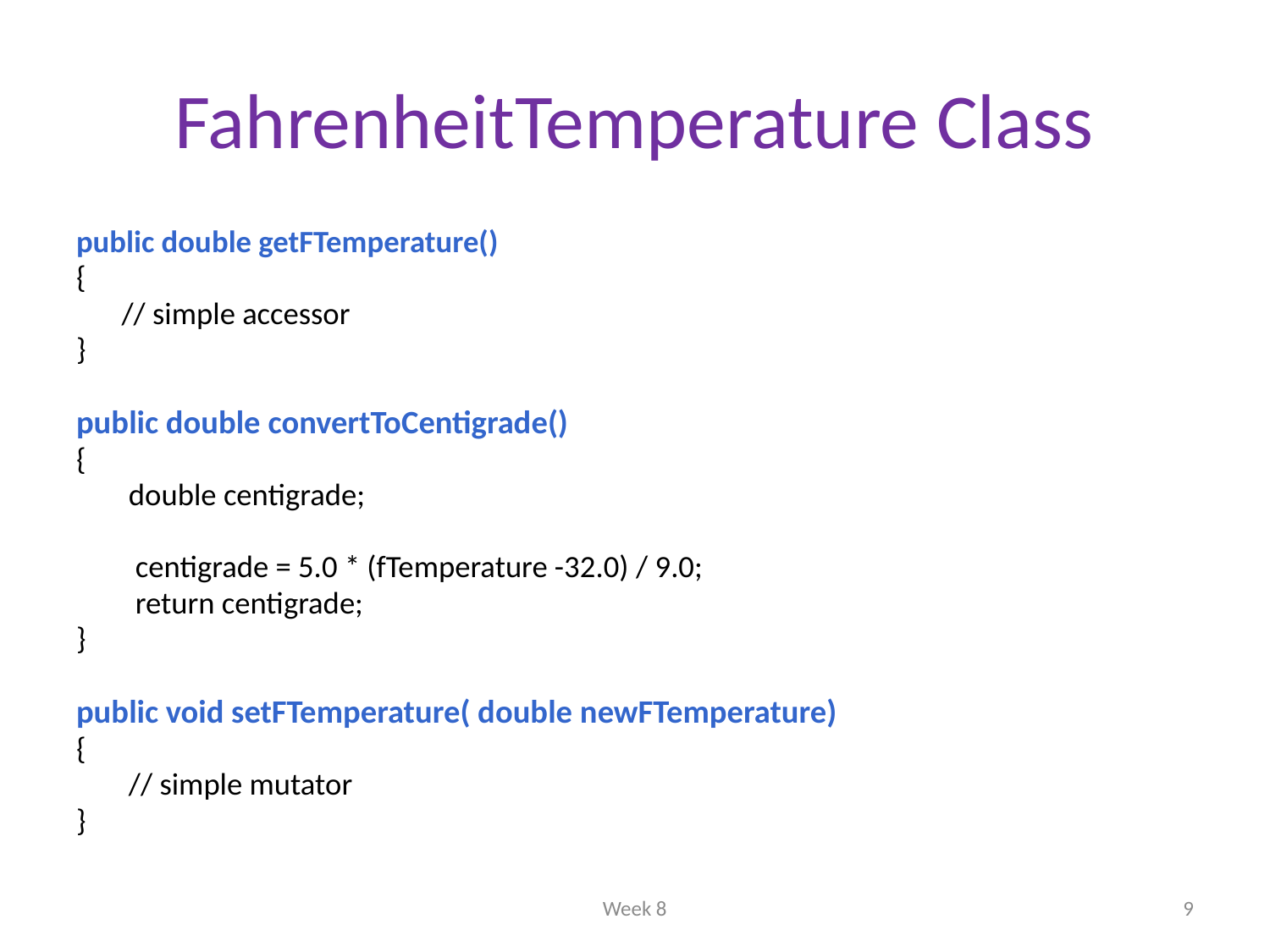

# FahrenheitTemperature Class
public double getFTemperature()
{
	// simple accessor
}

public double convertToCentigrade()
{
	 double centigrade;

	  centigrade = 5.0 * (fTemperature -32.0) / 9.0;
	  return centigrade;
}

public void setFTemperature( double newFTemperature)
{
	 // simple mutator
}
Week 8
9